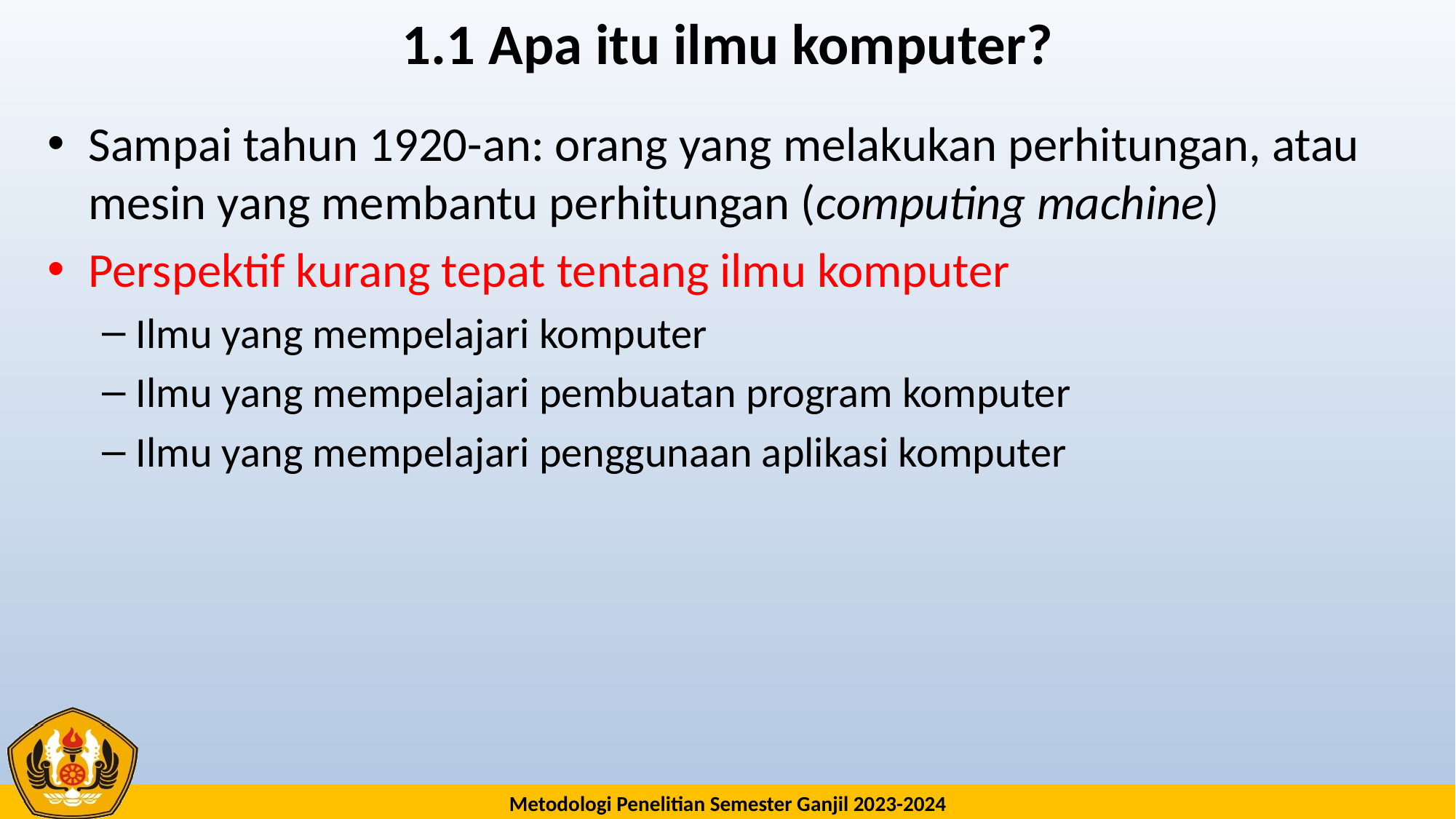

# 1.1 Apa itu ilmu komputer?
Sampai tahun 1920-an: orang yang melakukan perhitungan, atau mesin yang membantu perhitungan (computing machine)
Perspektif kurang tepat tentang ilmu komputer
Ilmu yang mempelajari komputer
Ilmu yang mempelajari pembuatan program komputer
Ilmu yang mempelajari penggunaan aplikasi komputer